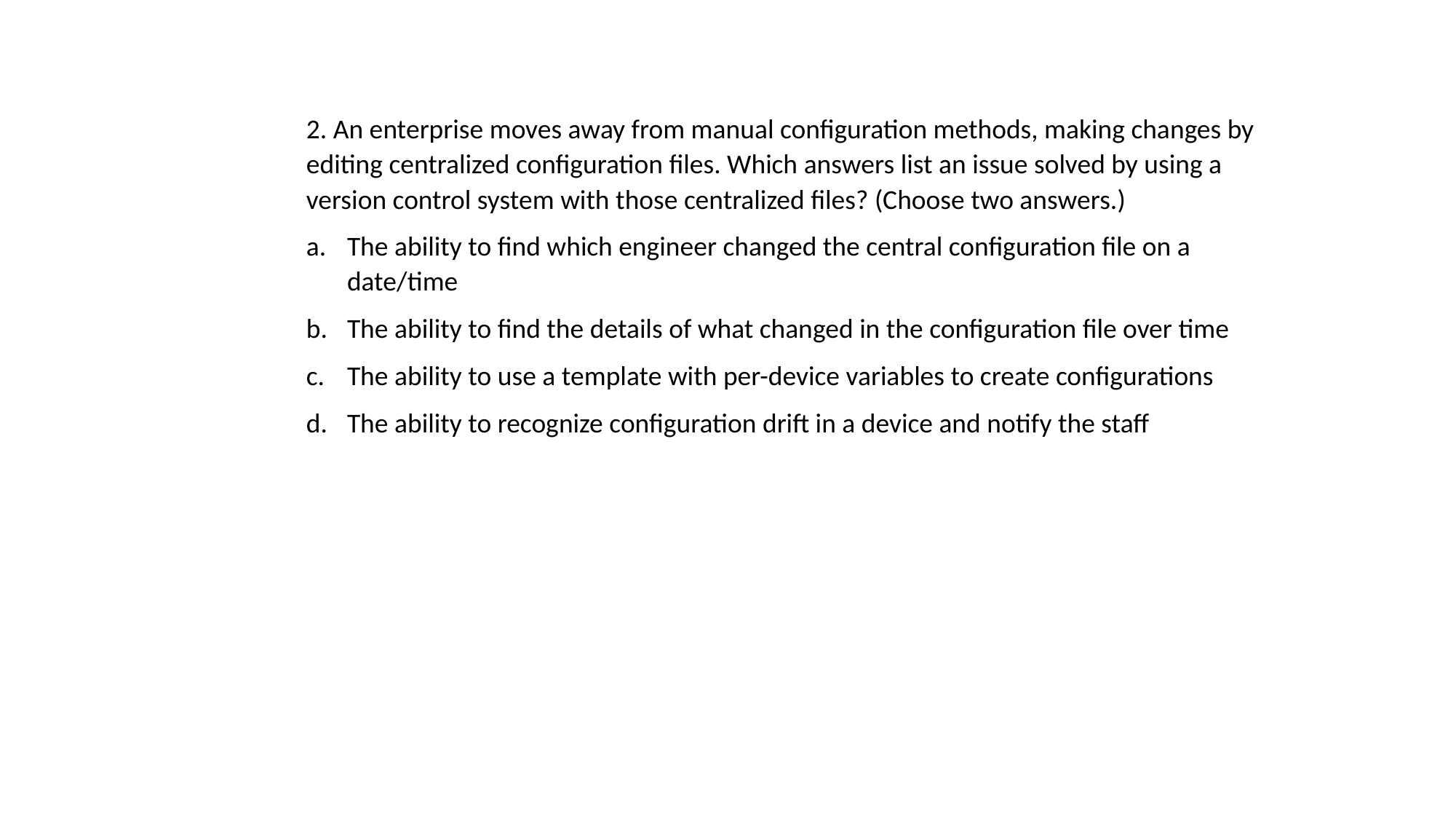

2. An enterprise moves away from manual configuration methods, making changes by editing centralized configuration files. Which answers list an issue solved by using a version control system with those centralized files? (Choose two answers.)
The ability to find which engineer changed the central configuration file on a date/time
The ability to find the details of what changed in the configuration file over time
The ability to use a template with per-device variables to create configurations
The ability to recognize configuration drift in a device and notify the staff